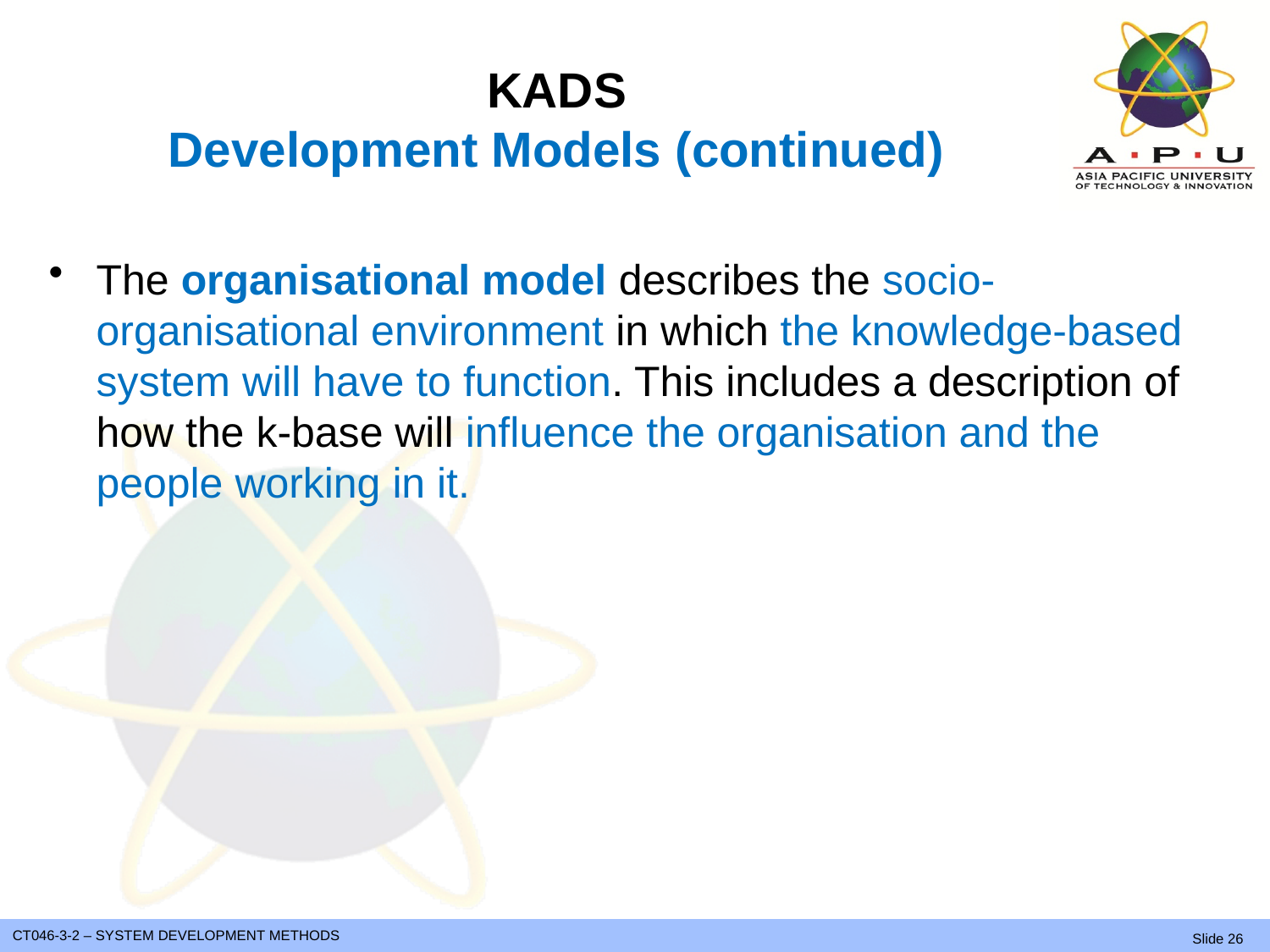

# KADS Development Models (continued)
The organisational model describes the socio-organisational environment in which the knowledge-based system will have to function. This includes a description of how the k-base will influence the organisation and the people working in it.